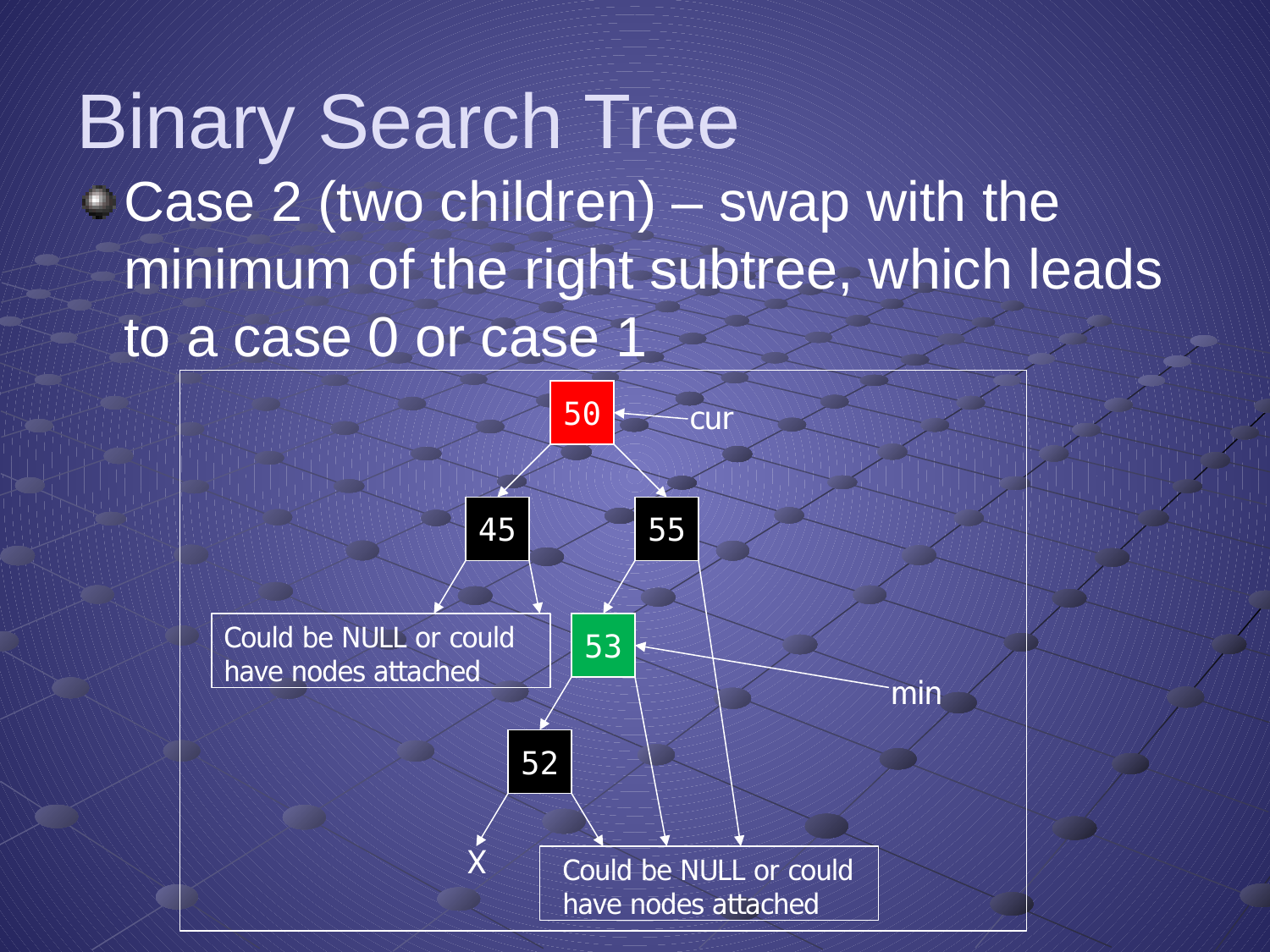

# Binary Search Tree
Case 2 (two children) – swap with the minimum of the right subtree, which leads to a case 0 or case 1

50
cur

45
55

Could be NULL or could have nodes attached
53

min

52

X

Could be NULL or could have nodes attached